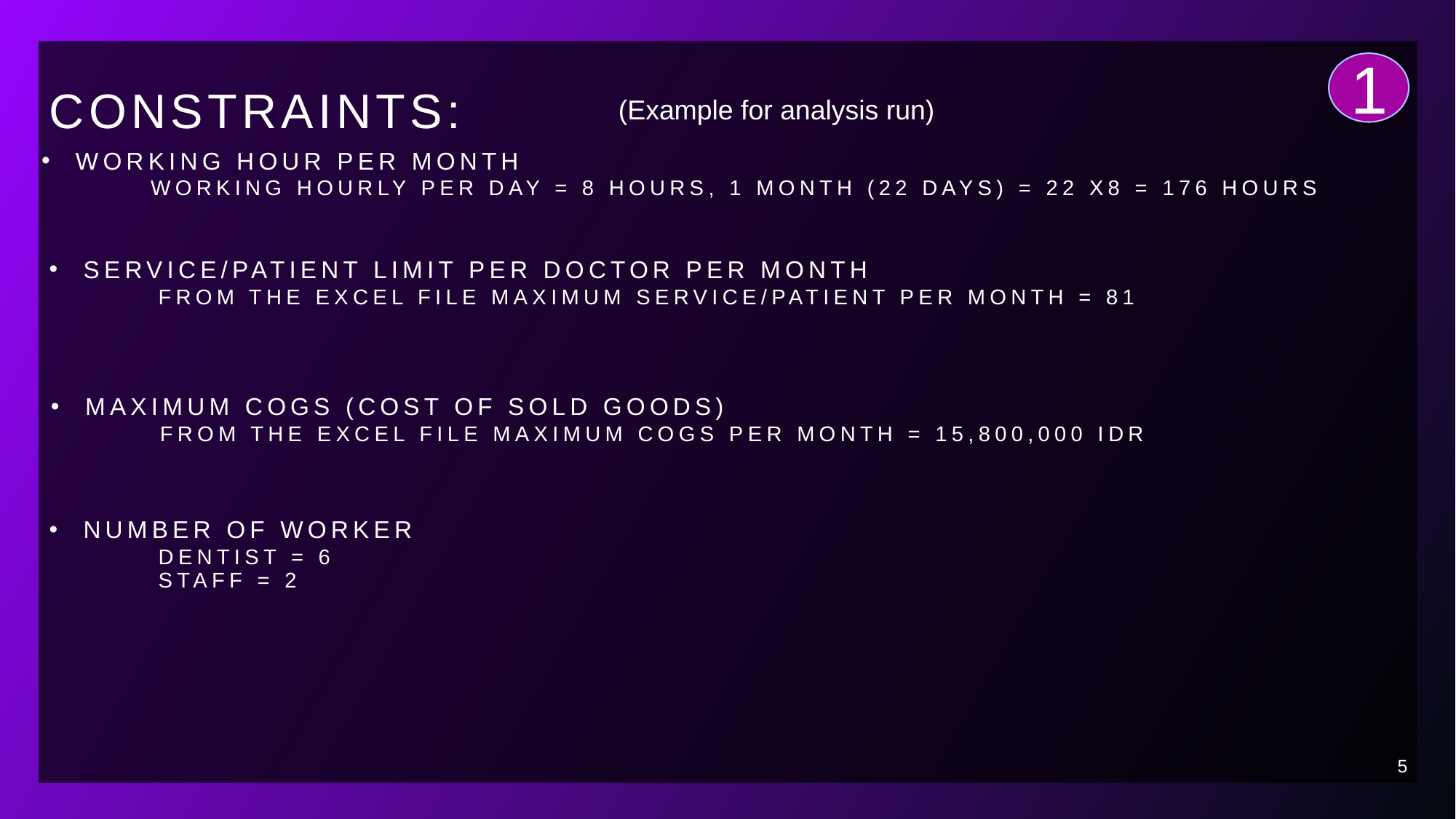

1
# Constraints:
(Example for analysis run)
Working Hour PER MONTH
 	WORKING HOURLY PER DAY = 8 HOURS, 1 MONTH (22 DAYS) = 22 X8 = 176 HOURS

Service/patient limit per doctor per month
 	from the excel file maximum service/patient per month = 81

Maximum cogs (cost of sold goods)
 	from the excel file maximum cogs per month = 15,800,000 idr

Number of worker
 	dentist = 6
	Staff = 2

5